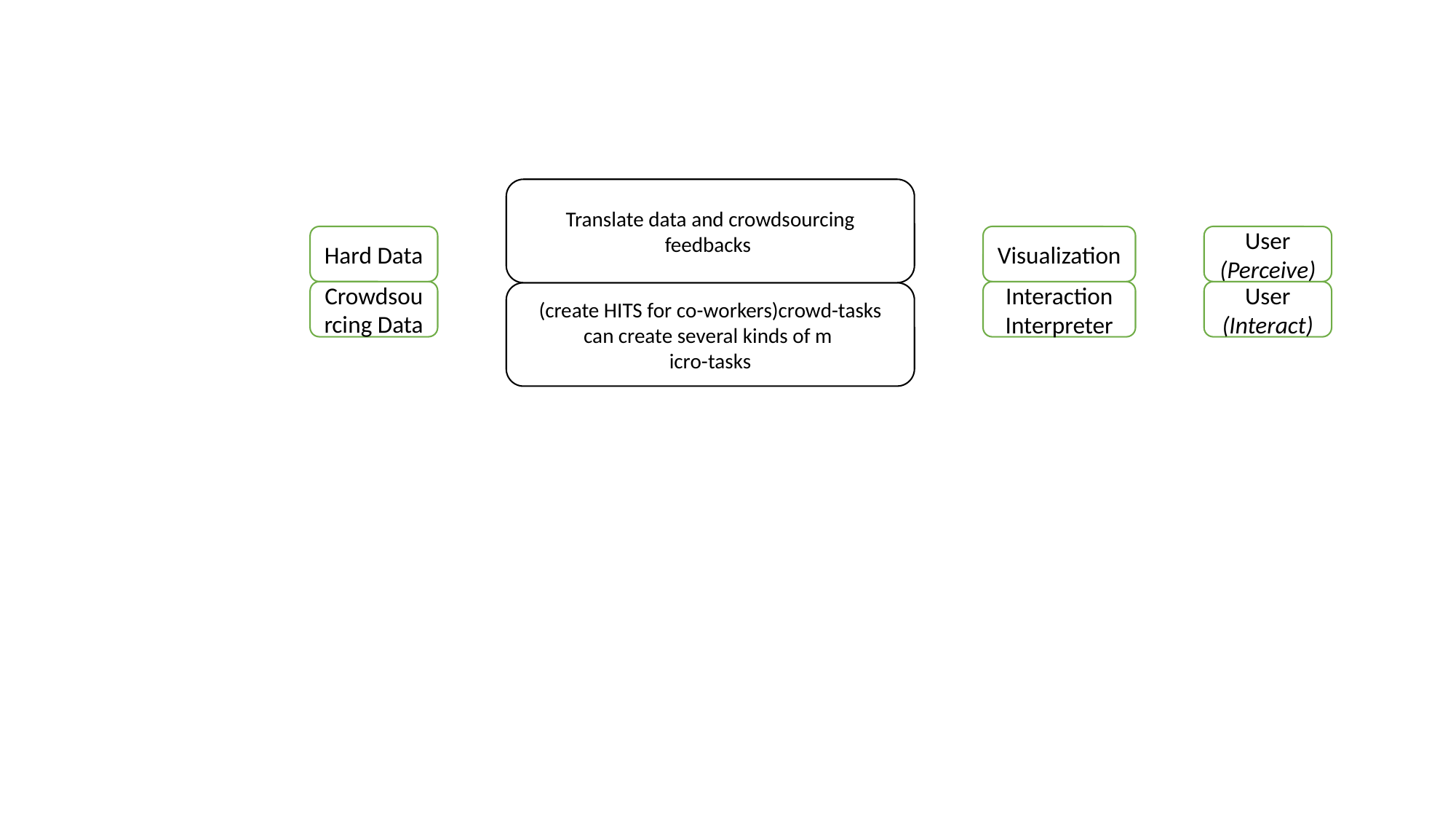

Translate data and crowdsourcing feedbacks
Hard Data
Visualization
User
(Perceive)
Crowdsourcing Data
Interaction Interpreter
User
(Interact)
(create HITS for co-workers)crowd-tasks can create several kinds of m
icro-tasks